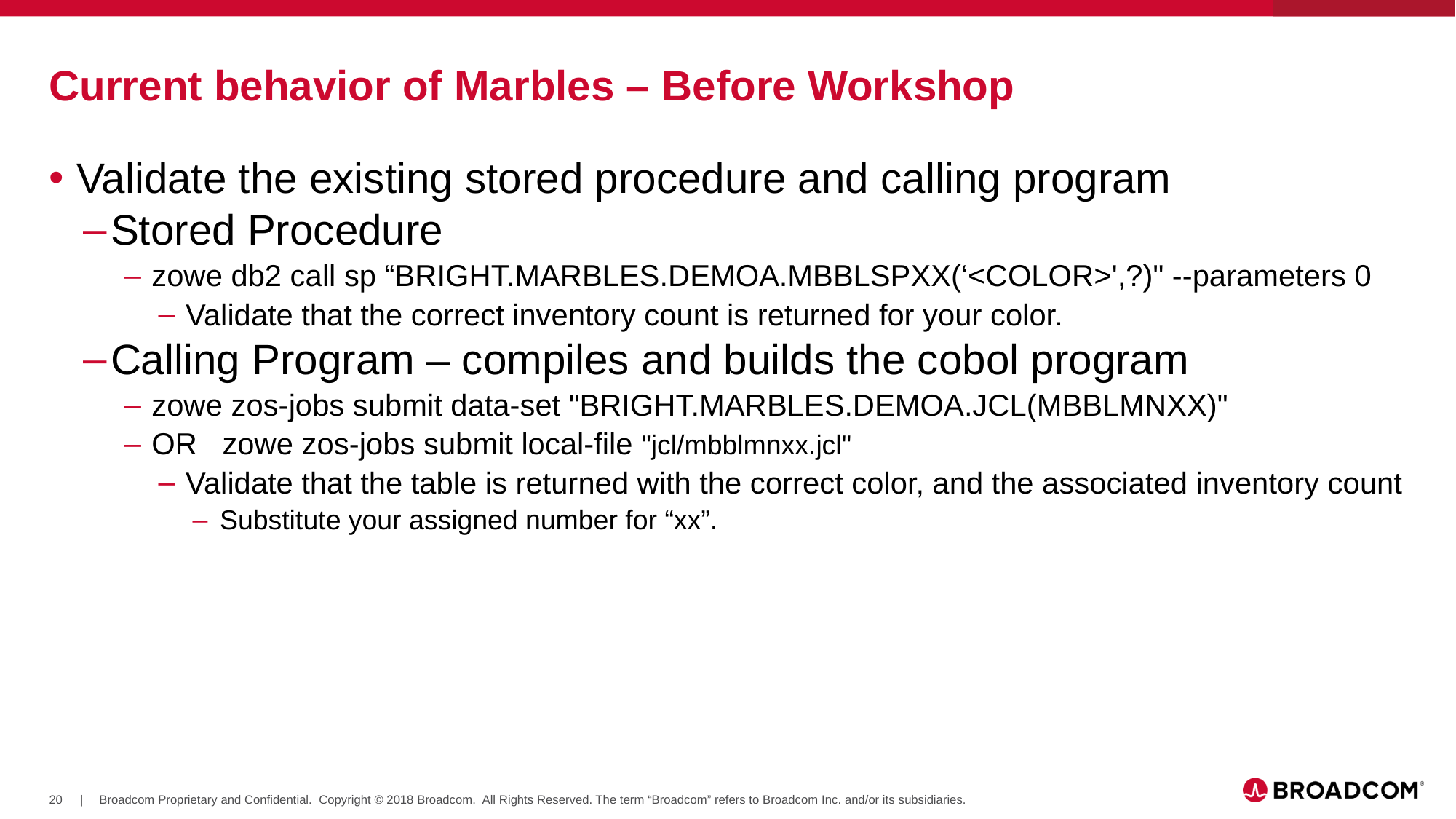

# Current behavior of Marbles – Before Workshop
Validate the existing stored procedure and calling program
Stored Procedure
zowe db2 call sp “BRIGHT.MARBLES.DEMOA.MBBLSPXX(‘<COLOR>',?)" --parameters 0
Validate that the correct inventory count is returned for your color.
Calling Program – compiles and builds the cobol program
zowe zos-jobs submit data-set "BRIGHT.MARBLES.DEMOA.JCL(MBBLMNXX)"
OR   zowe zos-jobs submit local-file "jcl/mbblmnxx.jcl"
Validate that the table is returned with the correct color, and the associated inventory count
Substitute your assigned number for “xx”.